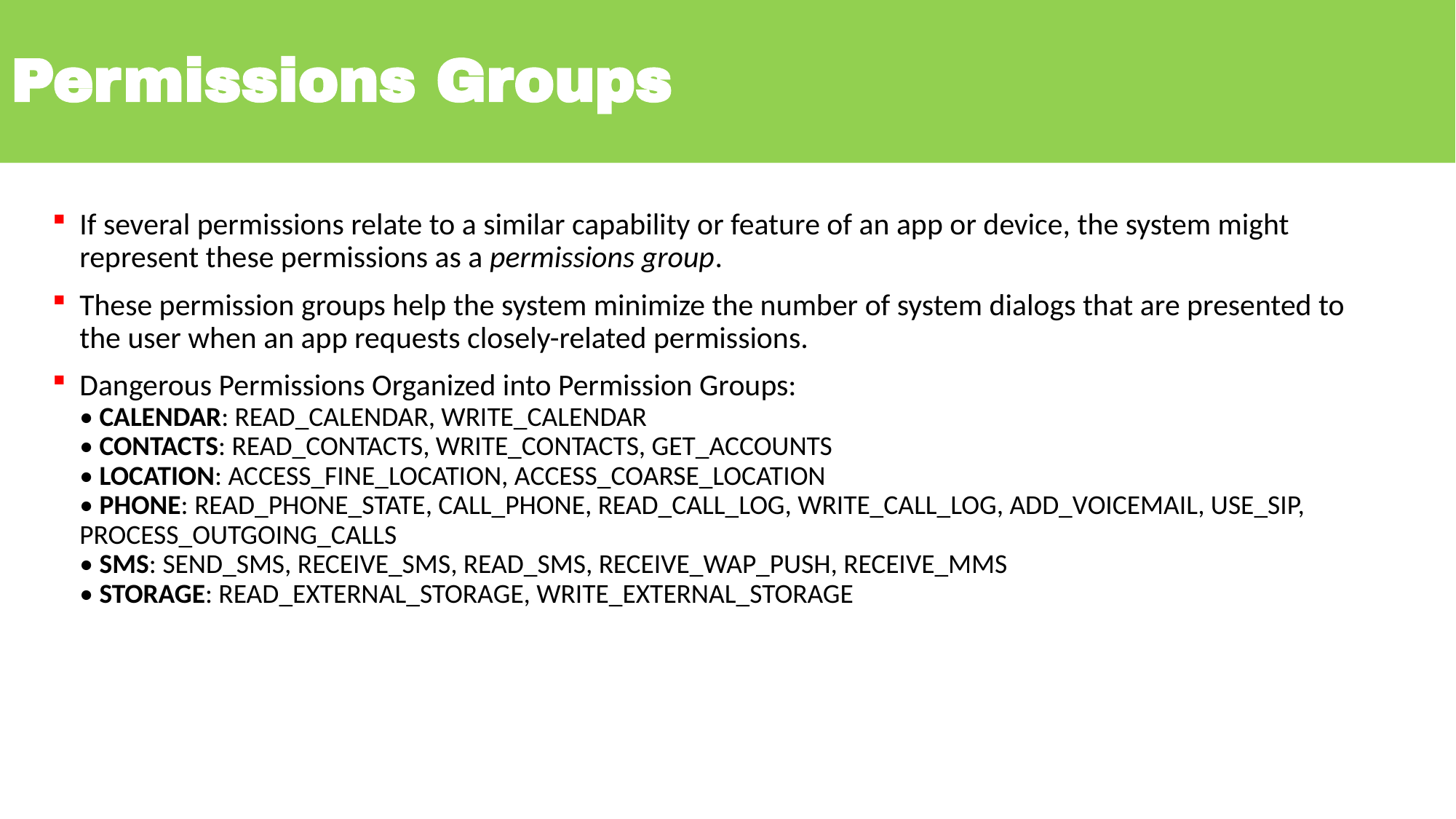

# Permissions Groups
If several permissions relate to a similar capability or feature of an app or device, the system might represent these permissions as a permissions group.
These permission groups help the system minimize the number of system dialogs that are presented to the user when an app requests closely-related permissions.
Dangerous Permissions Organized into Permission Groups:
• CALENDAR: READ_CALENDAR, WRITE_CALENDAR
• CONTACTS: READ_CONTACTS, WRITE_CONTACTS, GET_ACCOUNTS
• LOCATION: ACCESS_FINE_LOCATION, ACCESS_COARSE_LOCATION
• PHONE: READ_PHONE_STATE, CALL_PHONE, READ_CALL_LOG, WRITE_CALL_LOG, ADD_VOICEMAIL, USE_SIP, PROCESS_OUTGOING_CALLS
• SMS: SEND_SMS, RECEIVE_SMS, READ_SMS, RECEIVE_WAP_PUSH, RECEIVE_MMS
• STORAGE: READ_EXTERNAL_STORAGE, WRITE_EXTERNAL_STORAGE